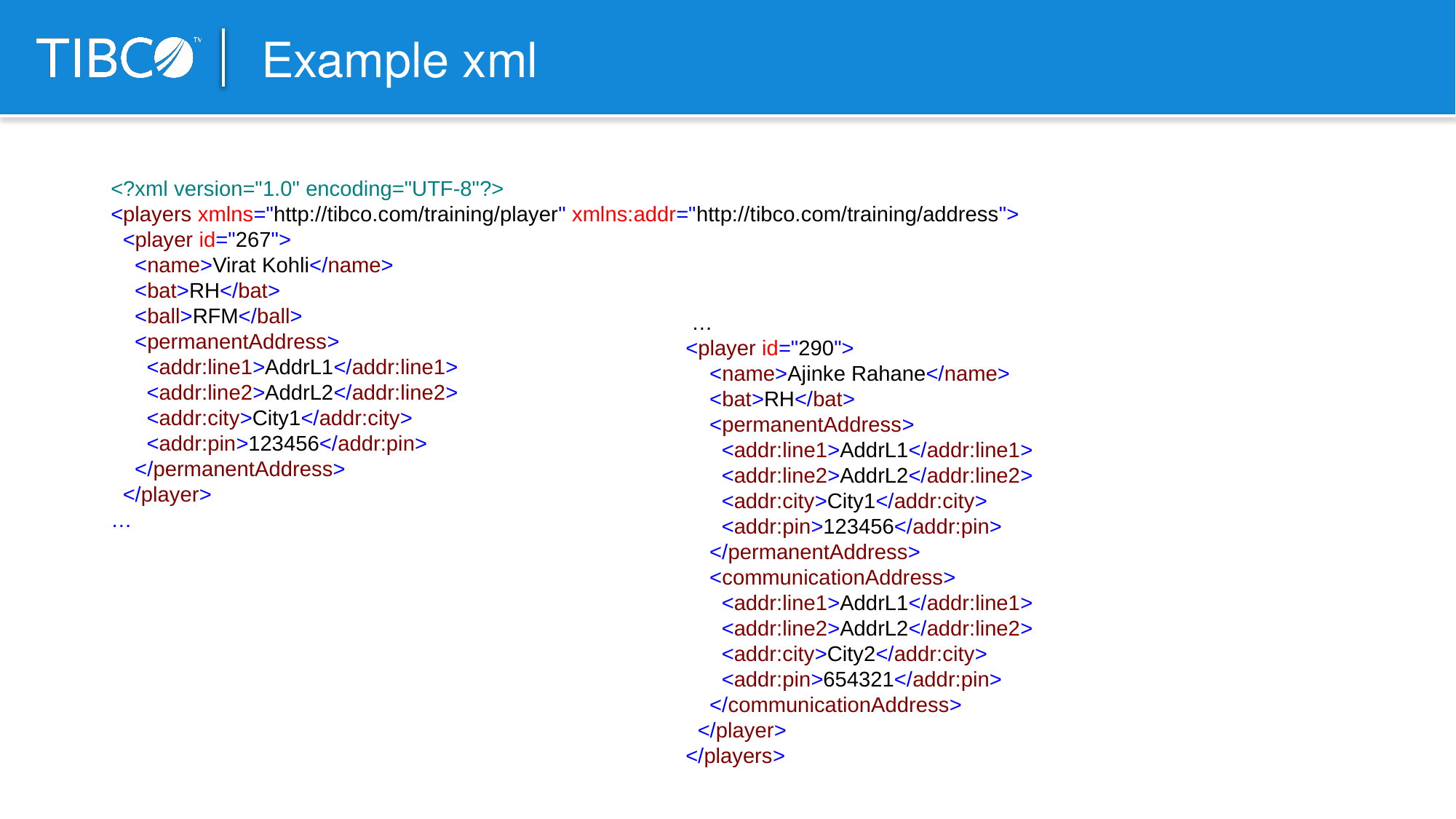

# Example xml
<?xml version="1.0" encoding="UTF-8"?>
<players xmlns="http://tibco.com/training/player" xmlns:addr="http://tibco.com/training/address">
  <player id="267">
    <name>Virat Kohli</name>
    <bat>RH</bat>
    <ball>RFM</ball>
    <permanentAddress>
      <addr:line1>AddrL1</addr:line1>
      <addr:line2>AddrL2</addr:line2>
      <addr:city>City1</addr:city>
      <addr:pin>123456</addr:pin>
    </permanentAddress>
  </player>
…
 …
<player id="290">
    <name>Ajinke Rahane</name>
    <bat>RH</bat>
    <permanentAddress>
      <addr:line1>AddrL1</addr:line1>
      <addr:line2>AddrL2</addr:line2>
      <addr:city>City1</addr:city>
      <addr:pin>123456</addr:pin>
    </permanentAddress>
    <communicationAddress>
      <addr:line1>AddrL1</addr:line1>
      <addr:line2>AddrL2</addr:line2>
      <addr:city>City2</addr:city>
      <addr:pin>654321</addr:pin>
    </communicationAddress>
  </player>
</players>